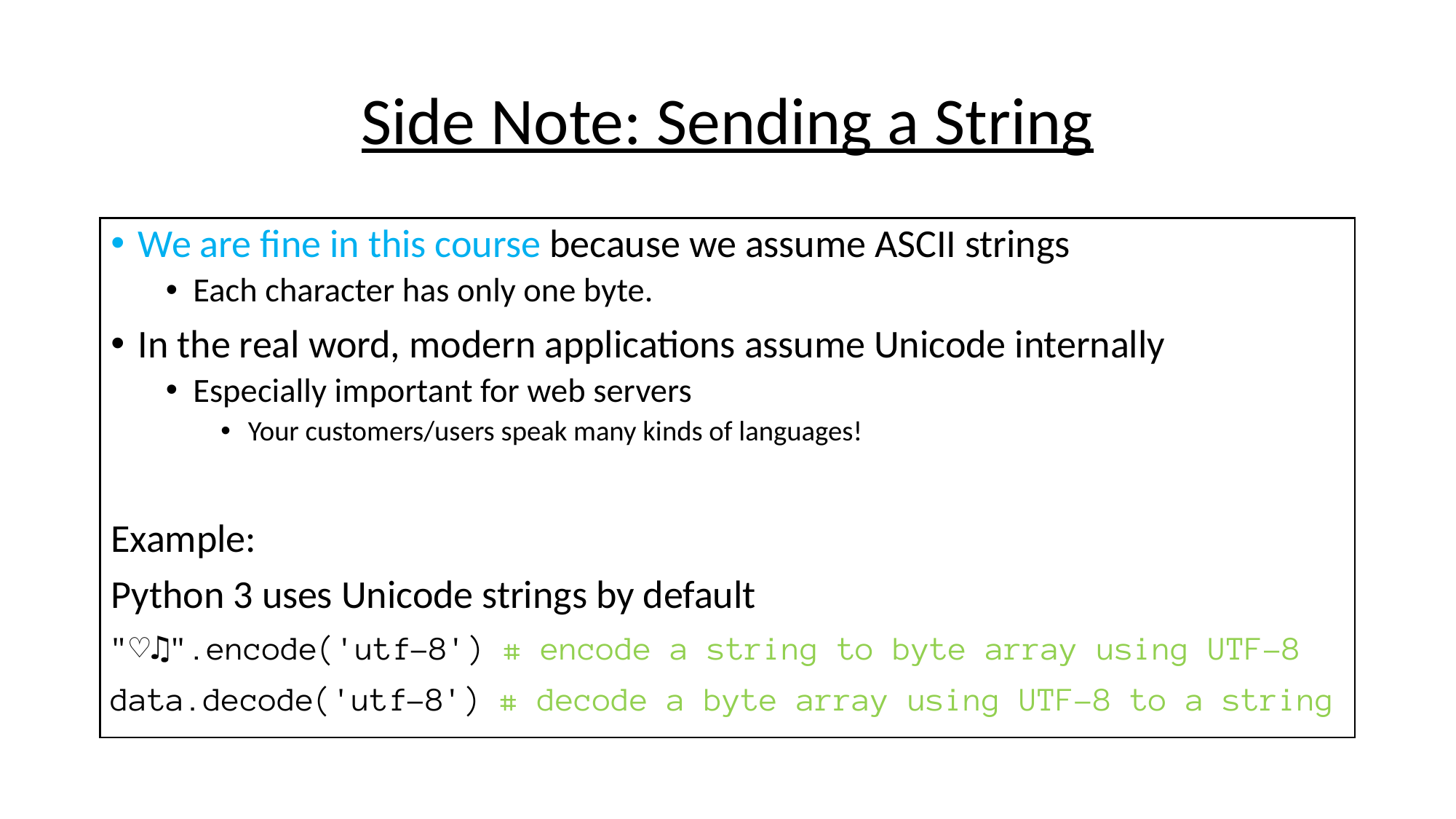

# Side Note: Sending a String
We are fine in this course because we assume ASCII strings
Each character has only one byte.
In the real word, modern applications assume Unicode internally
Especially important for web servers
Your customers/users speak many kinds of languages!

Example:
Python 3 uses Unicode strings by default
"♡♫".encode('utf-8') # encode a string to byte array using UTF-8
data.decode('utf-8') # decode a byte array using UTF-8 to a string